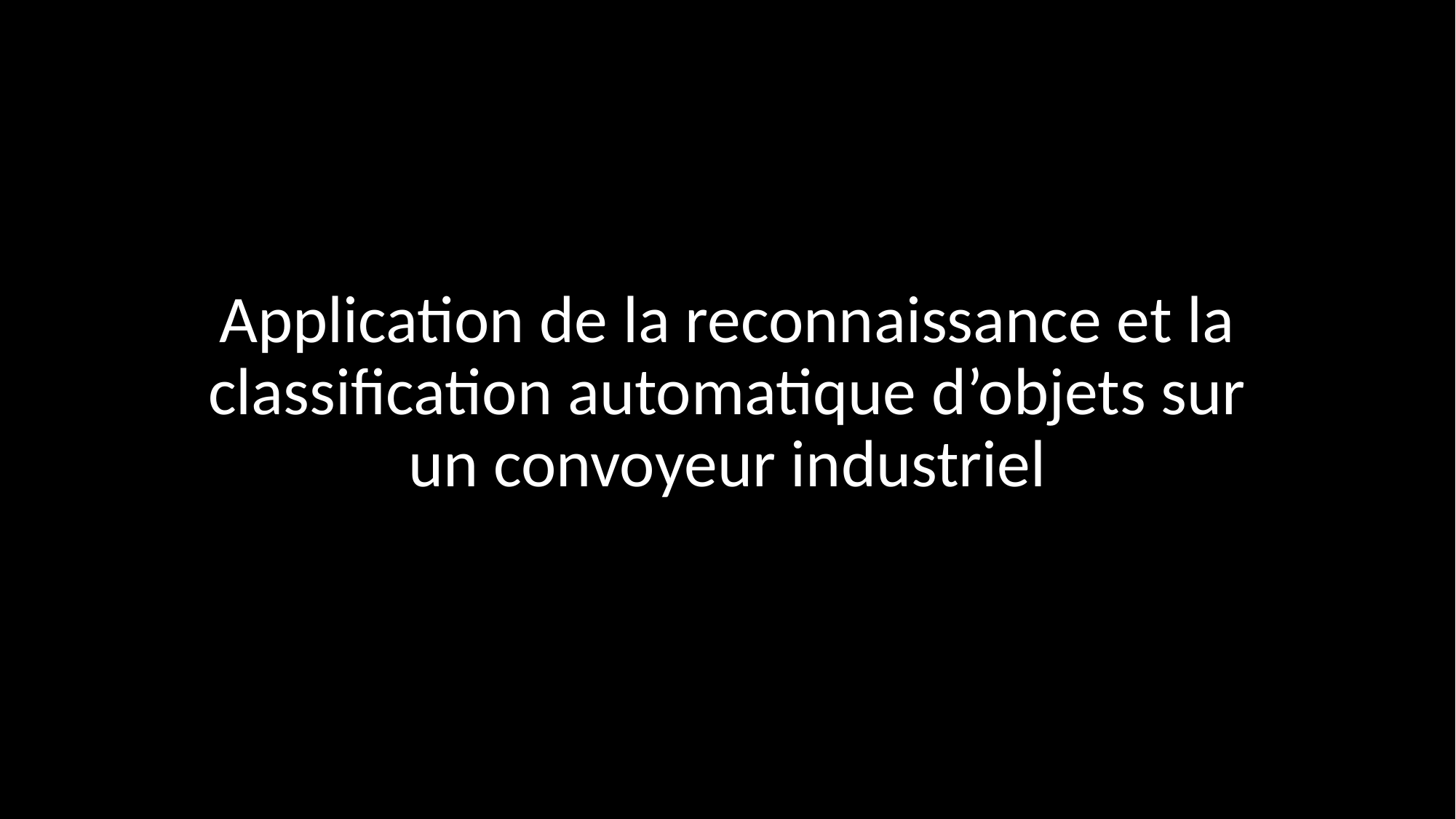

# Application de la reconnaissance et la classification automatique d’objets sur un convoyeur industriel